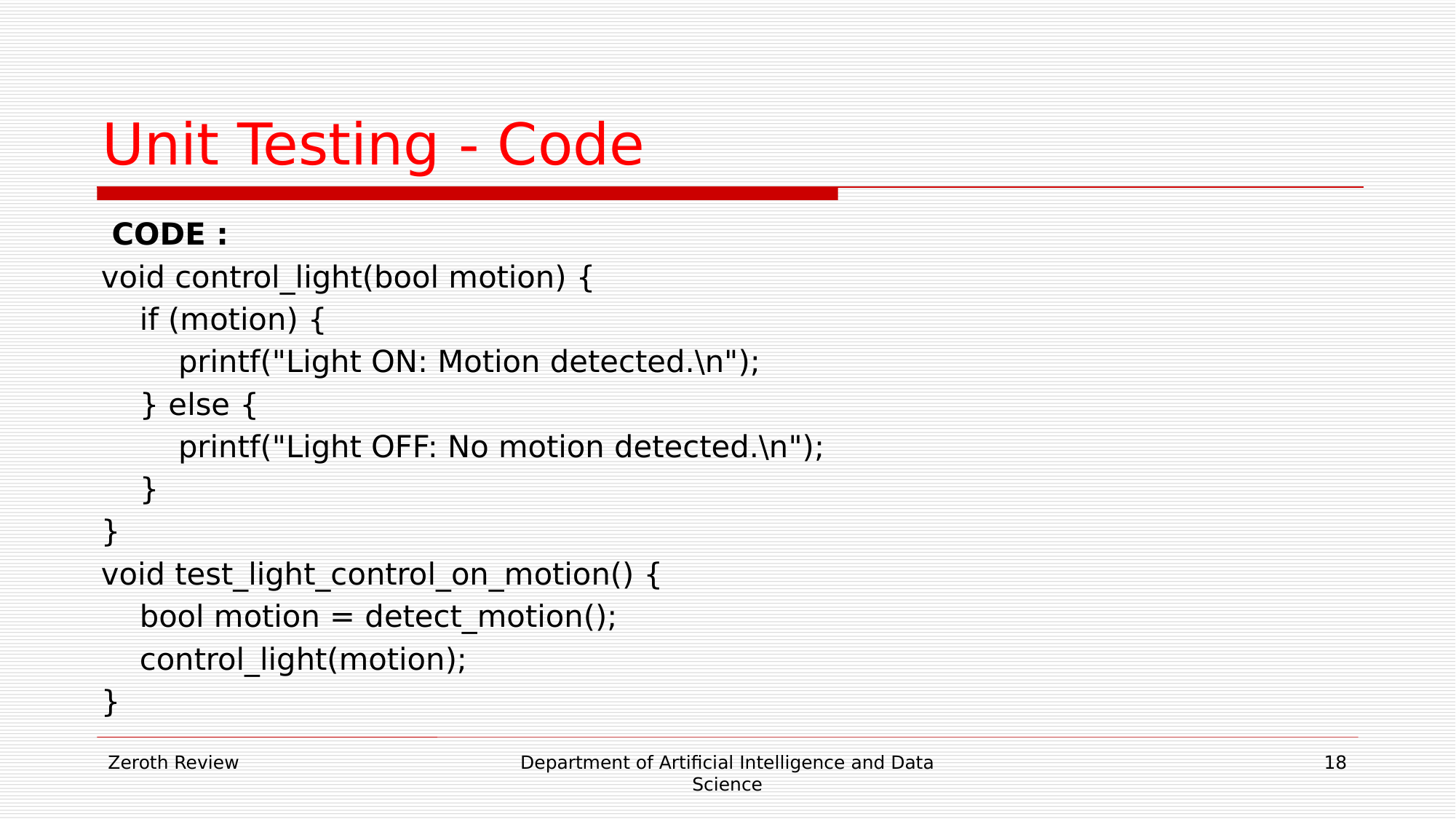

# Unit Testing - Code
 CODE :
void control_light(bool motion) {
    if (motion) {
        printf("Light ON: Motion detected.\n");
    } else {
        printf("Light OFF: No motion detected.\n");
    }
}
void test_light_control_on_motion() {
    bool motion = detect_motion();
    control_light(motion);
}
Zeroth Review
Department of Artificial Intelligence and Data Science
18